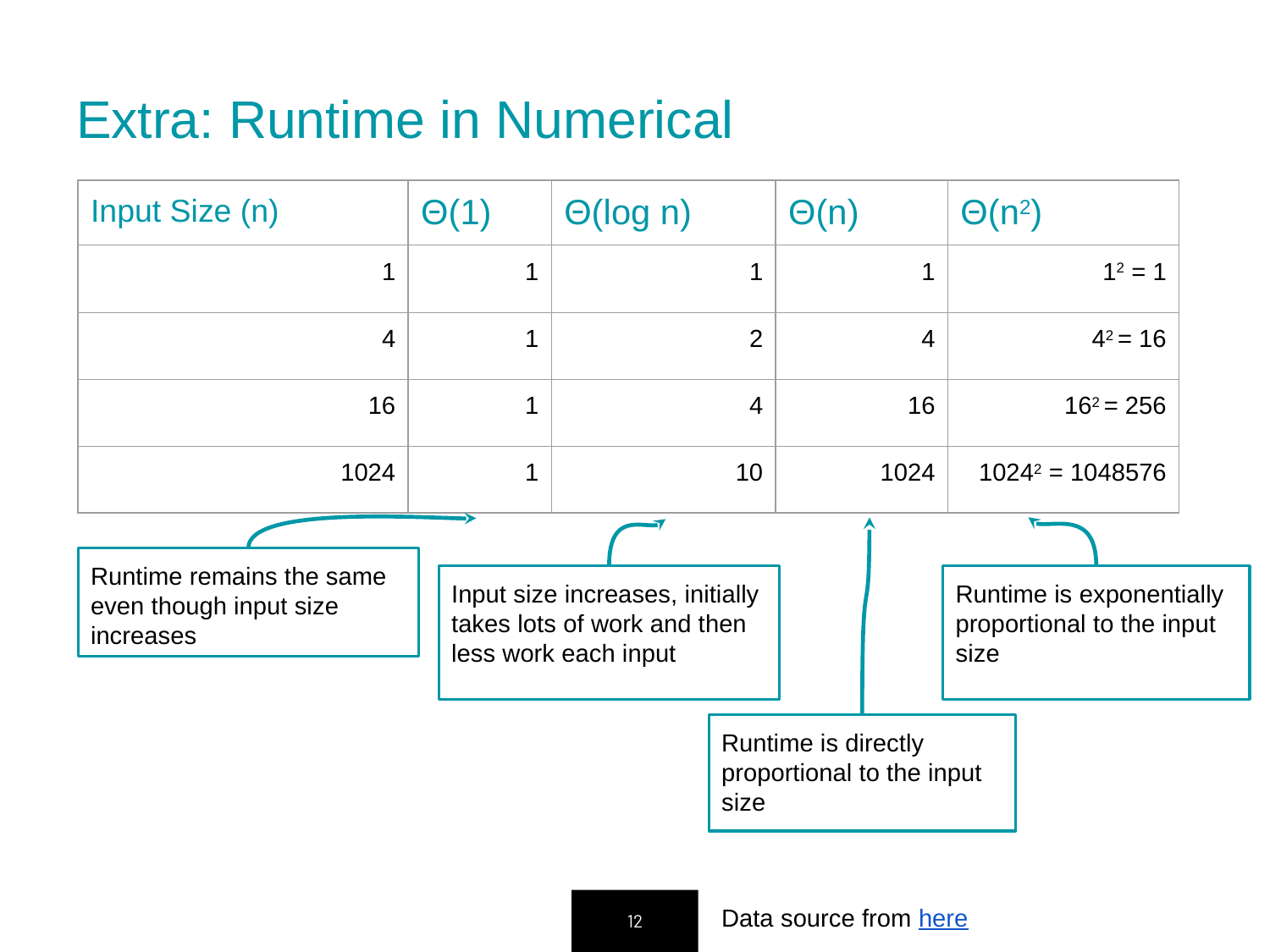

Extra: Runtime in Numerical
| Input Size (n) | Θ(1) | Θ(log n) | Θ(n) | Θ(n2) |
| --- | --- | --- | --- | --- |
| 1 | 1 | 1 | 1 | 12 = 1 |
| 4 | 1 | 2 | 4 | 42 = 16 |
| 16 | 1 | 4 | 16 | 162 = 256 |
| 1024 | 1 | 10 | 1024 | 10242 = 1048576 |
Runtime remains the same even though input size increases
Input size increases, initially takes lots of work and then less work each input
Runtime is exponentially proportional to the input size
Runtime is directly  proportional to the input size
Data source from here
12